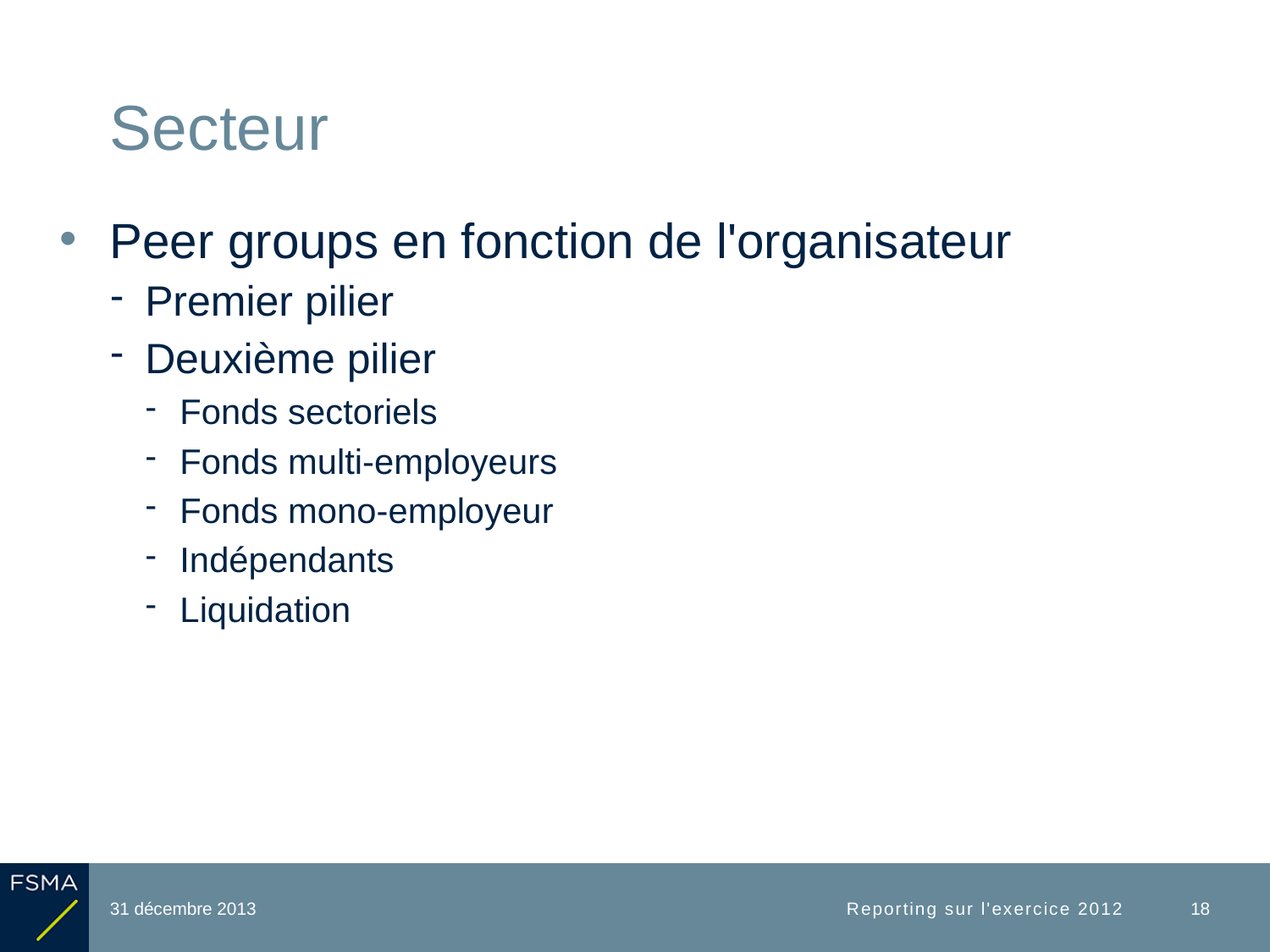

# Secteur
Peer groups en fonction de l'organisateur
Premier pilier
Deuxième pilier
Fonds sectoriels
Fonds multi-employeurs
Fonds mono-employeur
Indépendants
Liquidation

31 décembre 2013
Reporting sur l'exercice 2012
18